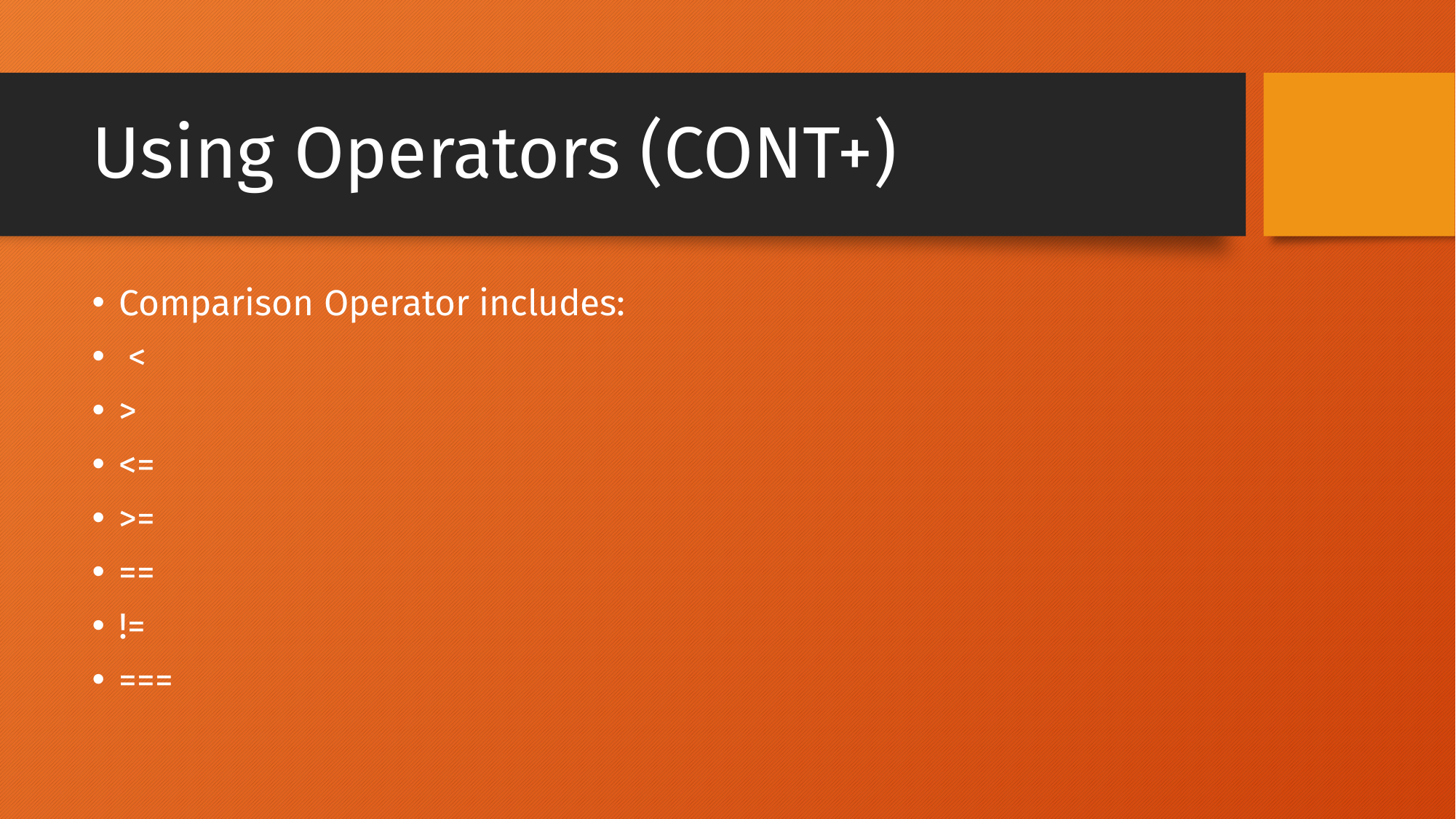

# Using Operators (CONT+)
Comparison Operator includes:
 <
>
<=
>=
==
!=
===